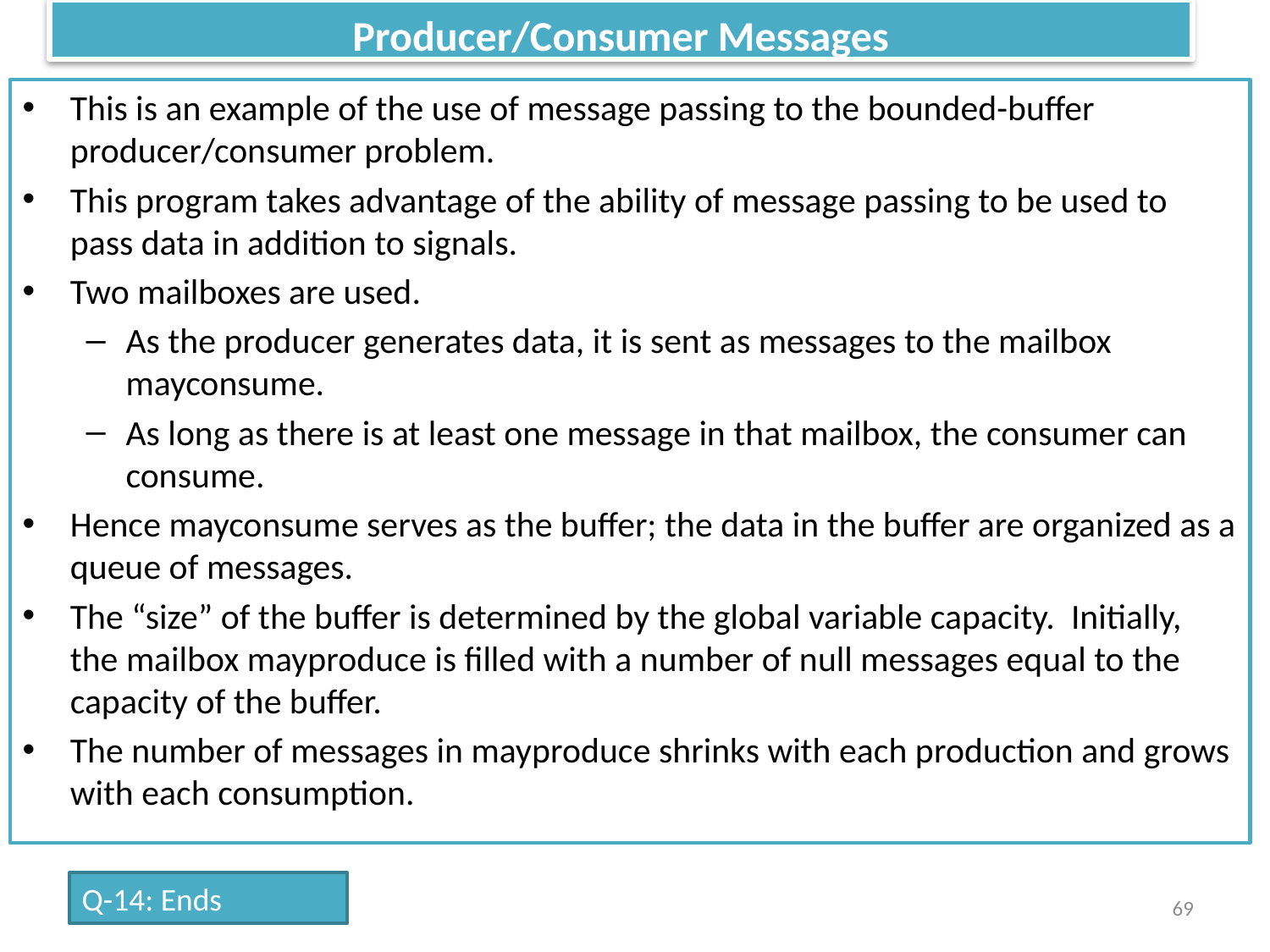

Producer/Consumer Messages
This is an example of the use of message passing to the bounded-buffer producer/consumer problem.
This program takes advantage of the ability of message passing to be used to pass data in addition to signals.
Two mailboxes are used.
As the producer generates data, it is sent as messages to the mailbox mayconsume.
As long as there is at least one message in that mailbox, the consumer can consume.
Hence mayconsume serves as the buffer; the data in the buffer are organized as a queue of messages.
The “size” of the buffer is determined by the global variable capacity.  Initially, the mailbox mayproduce is filled with a number of null messages equal to the capacity of the buffer.
The number of messages in mayproduce shrinks with each production and grows with each consumption.

Q-14: Ends
69